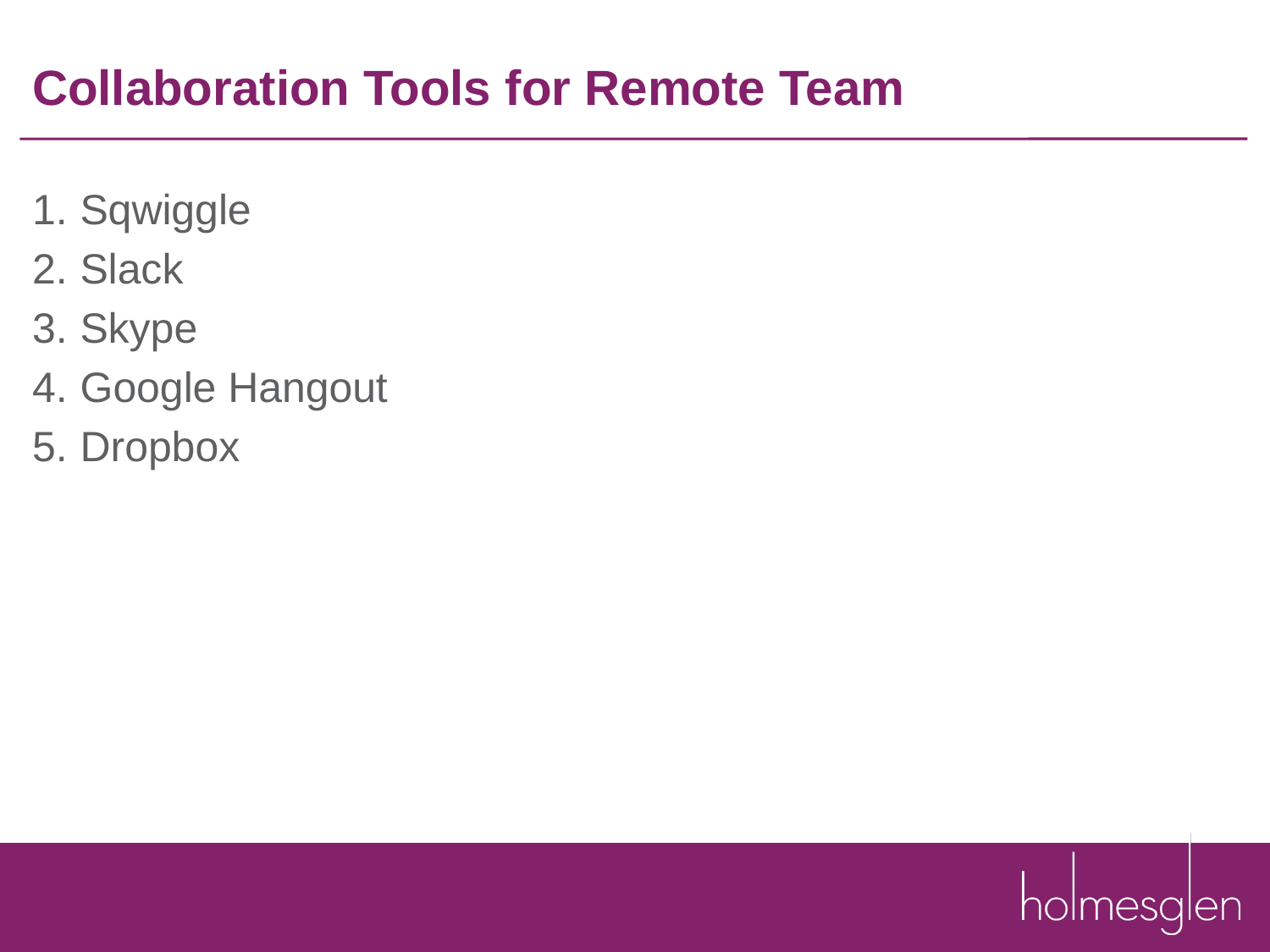

# Collaboration Tools for Remote Team
Sqwiggle
Slack
Skype
Google Hangout
Dropbox